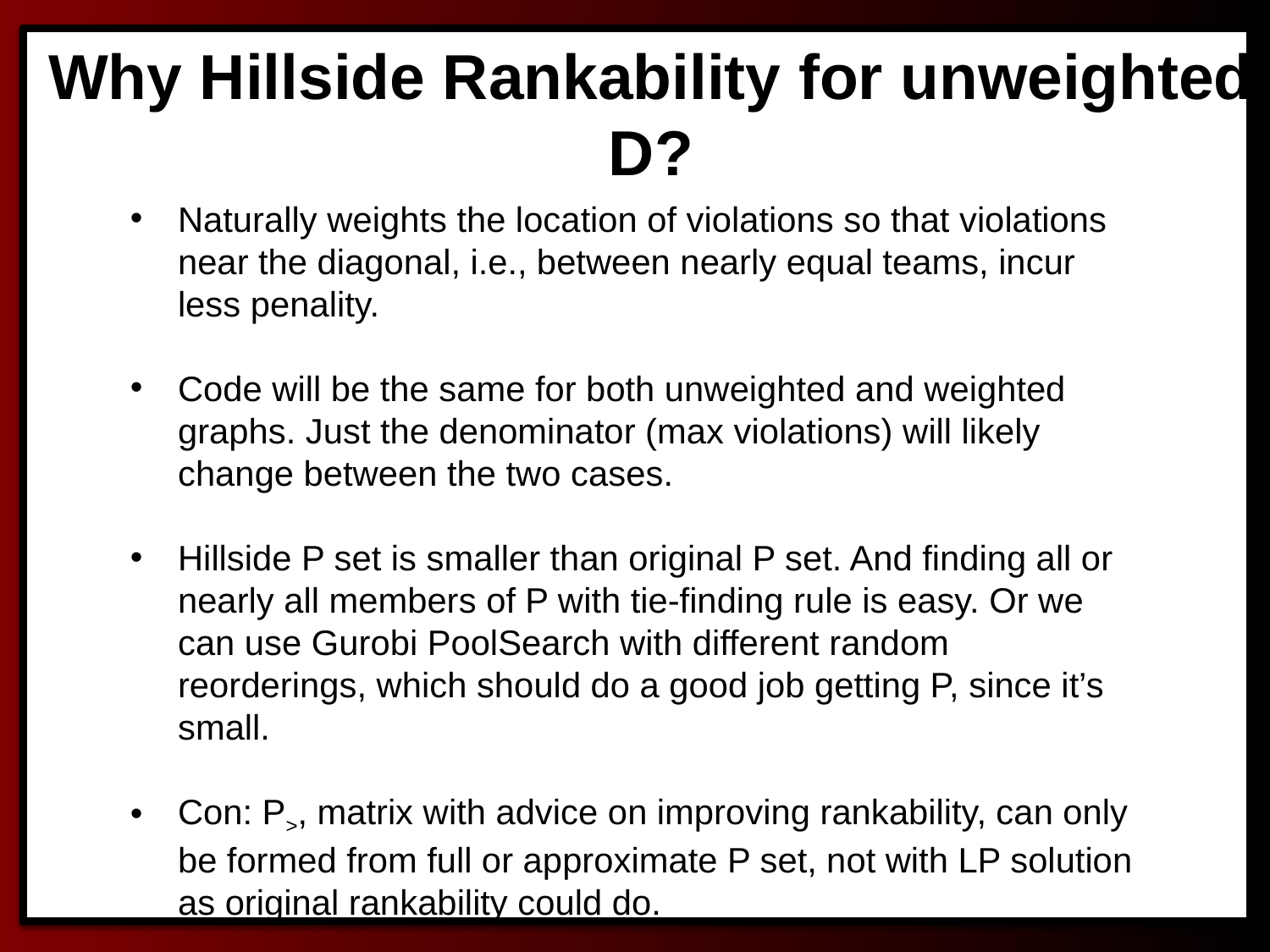

Why Hillside Rankability for unweighted D?
Naturally weights the location of violations so that violations near the diagonal, i.e., between nearly equal teams, incur less penality.

Code will be the same for both unweighted and weighted graphs. Just the denominator (max violations) will likely change between the two cases.

Hillside P set is smaller than original P set. And finding all or nearly all members of P with tie-finding rule is easy. Or we can use Gurobi PoolSearch with different random reorderings, which should do a good job getting P, since it’s small.

Con: P>, matrix with advice on improving rankability, can only be formed from full or approximate P set, not with LP solution as original rankability could do.